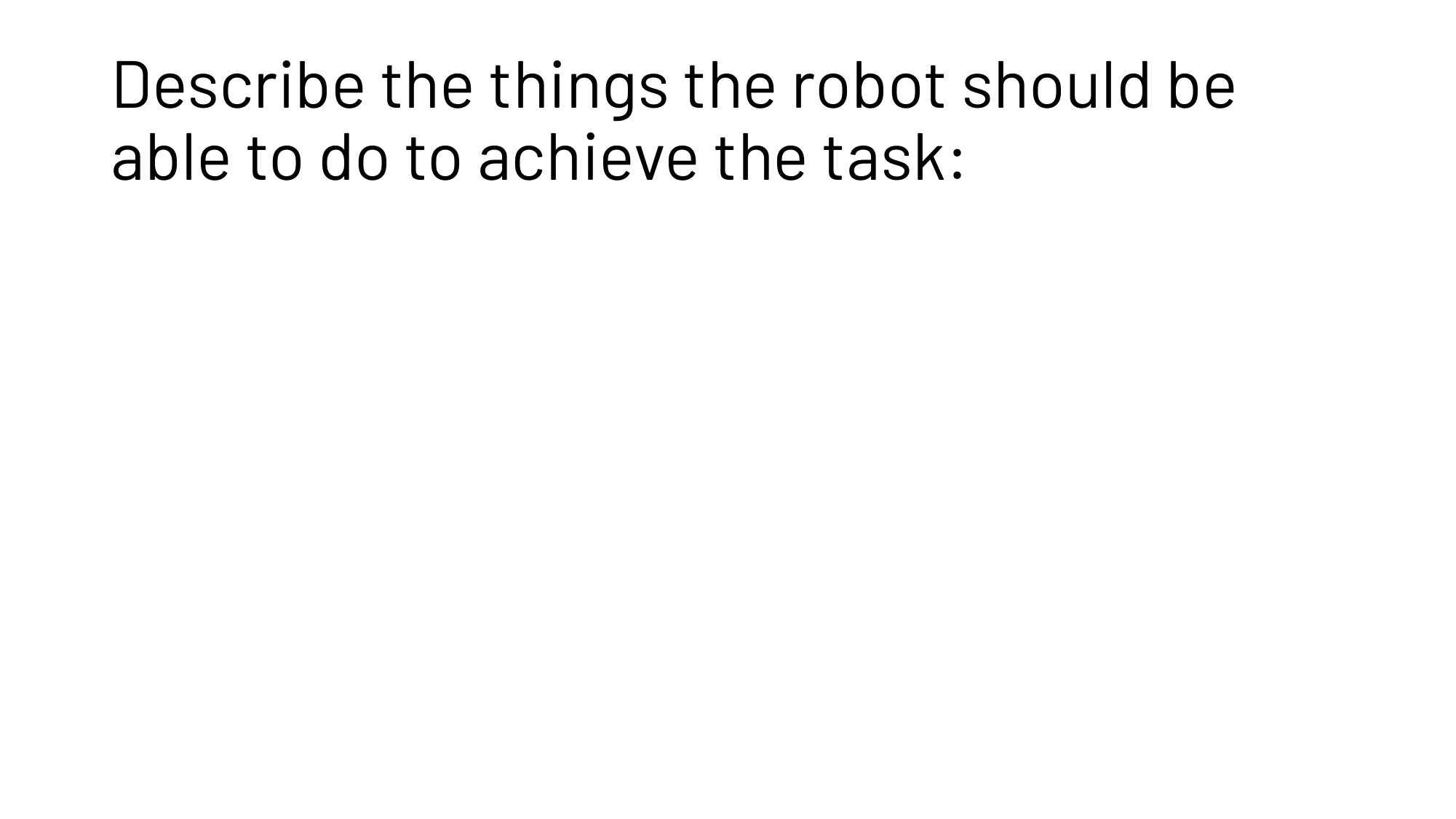

# Describe the things the robot should be able to do to achieve the task: